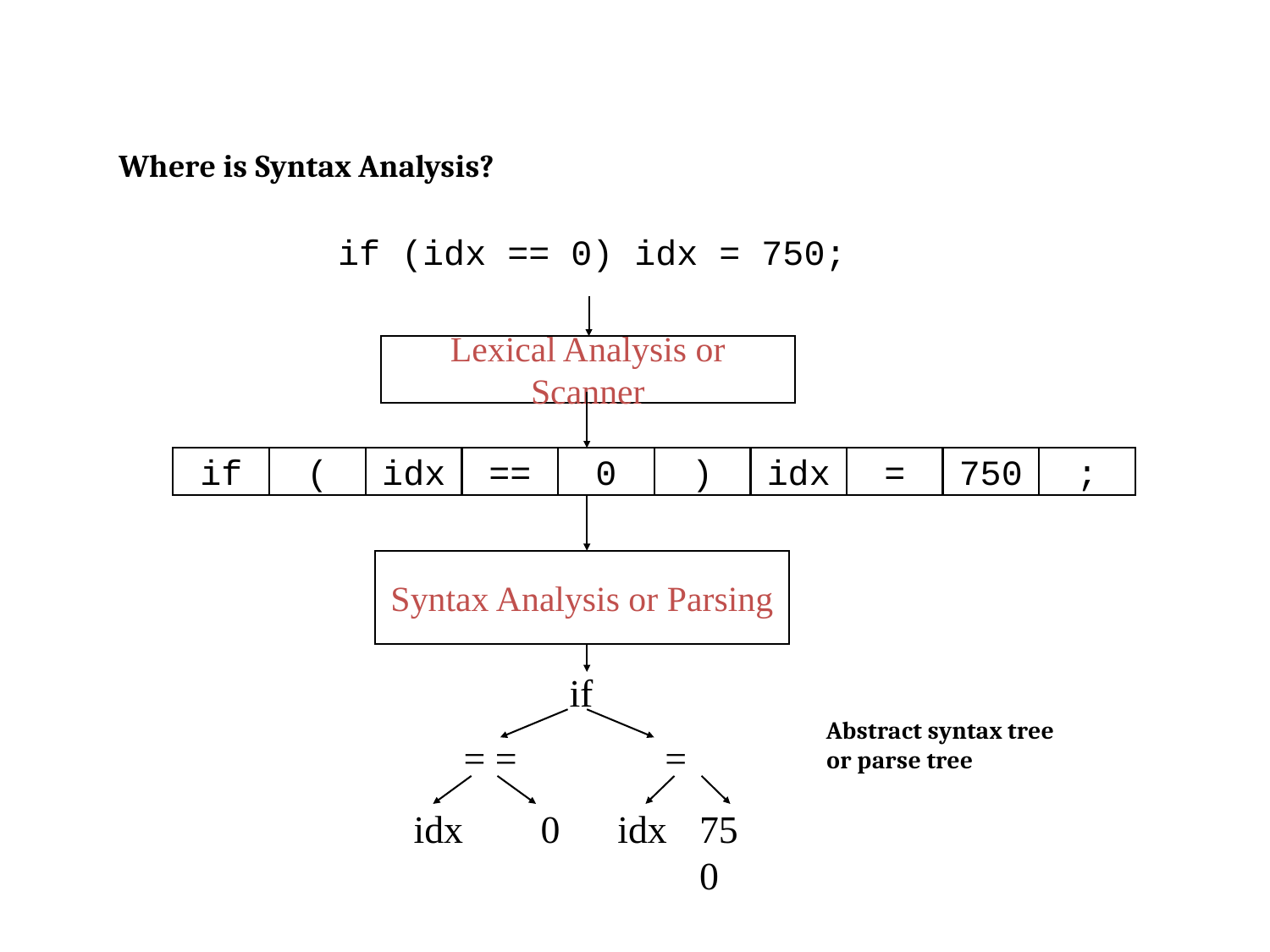

# Where is Syntax Analysis?
if (idx == 0) idx = 750;
Lexical Analysis or Scanner
if
(
idx
==
0
)
idx
=
750
;
Syntax Analysis or Parsing
if
= =
   =
idx
0
idx
750
Abstract syntax tree
or parse tree